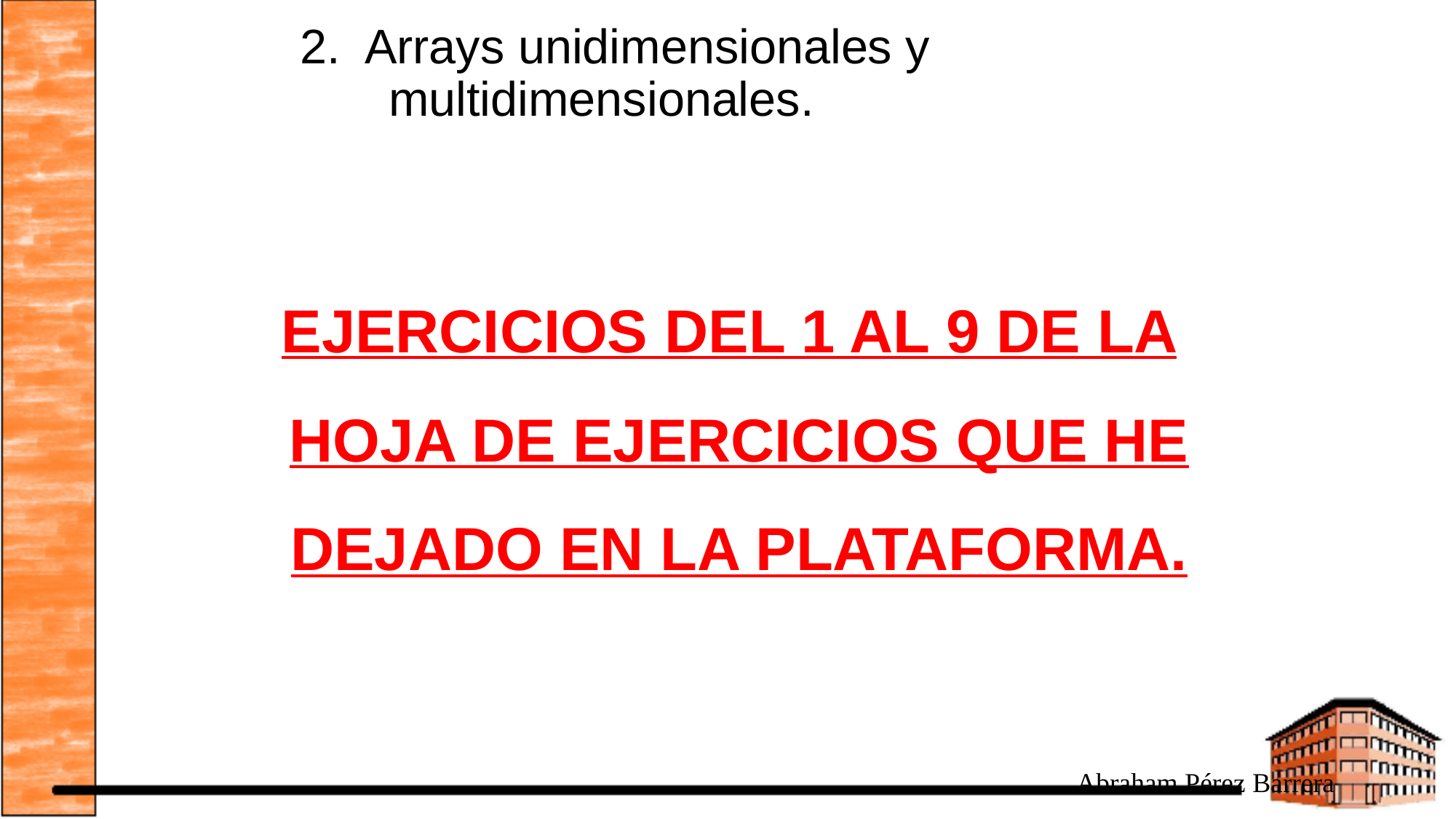

# 2.  Arrays unidimensionales y multidimensionales.

EJERCICIOS DEL 1 AL 9 DE LA HOJA DE EJERCICIOS QUE HE DEJADO EN LA PLATAFORMA.